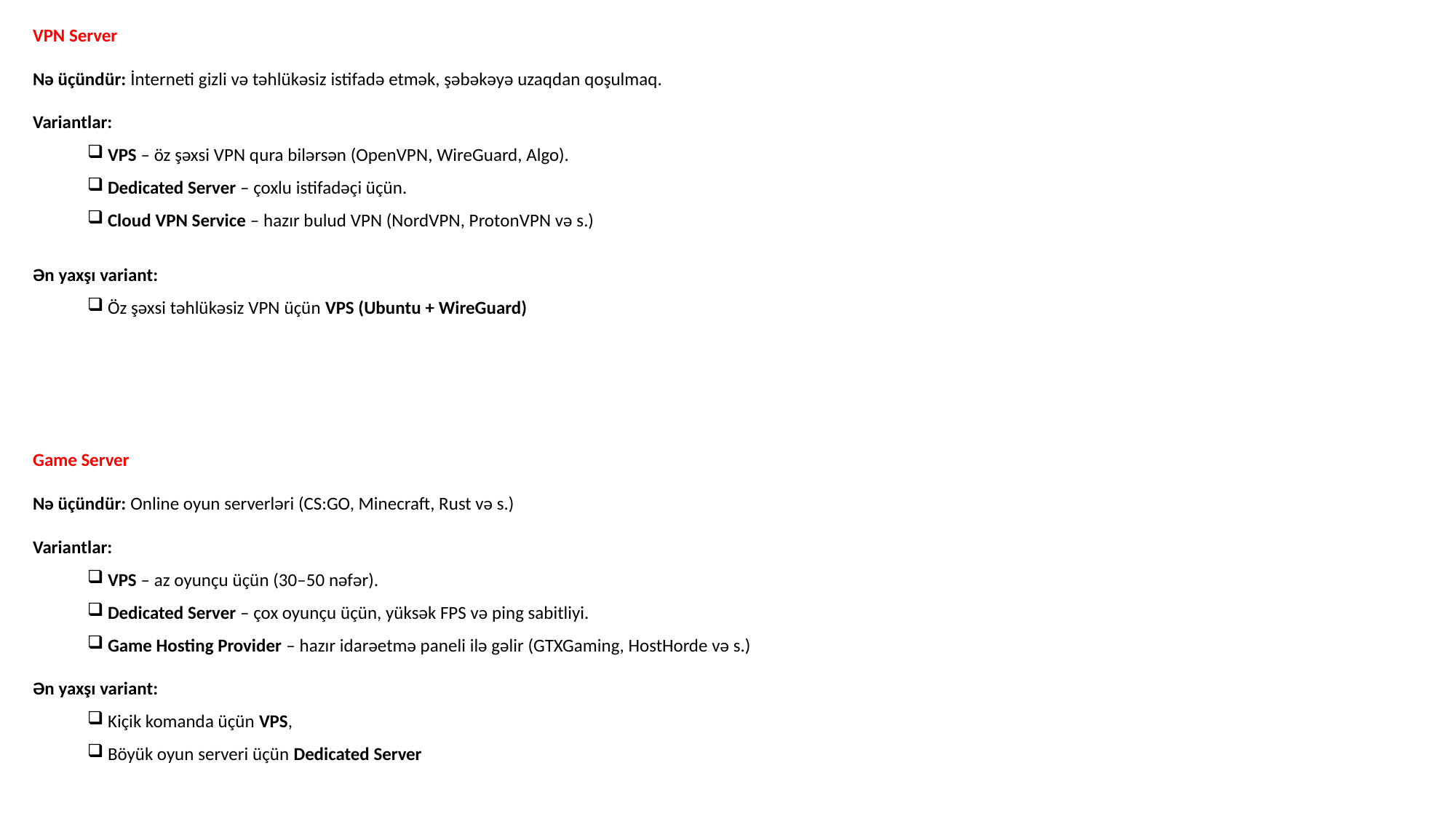

VPN Server

Nə üçündür: İnterneti gizli və təhlükəsiz istifadə etmək, şəbəkəyə uzaqdan qoşulmaq.

Variantlar:
VPS – öz şəxsi VPN qura bilərsən (OpenVPN, WireGuard, Algo).
Dedicated Server – çoxlu istifadəçi üçün.
Cloud VPN Service – hazır bulud VPN (NordVPN, ProtonVPN və s.)

Ən yaxşı variant:
Öz şəxsi təhlükəsiz VPN üçün VPS (Ubuntu + WireGuard)

Game Server

Nə üçündür: Online oyun serverləri (CS:GO, Minecraft, Rust və s.)

Variantlar:
VPS – az oyunçu üçün (30–50 nəfər).
Dedicated Server – çox oyunçu üçün, yüksək FPS və ping sabitliyi.
Game Hosting Provider – hazır idarəetmə paneli ilə gəlir (GTXGaming, HostHorde və s.)

Ən yaxşı variant:
Kiçik komanda üçün VPS,
Böyük oyun serveri üçün Dedicated Server